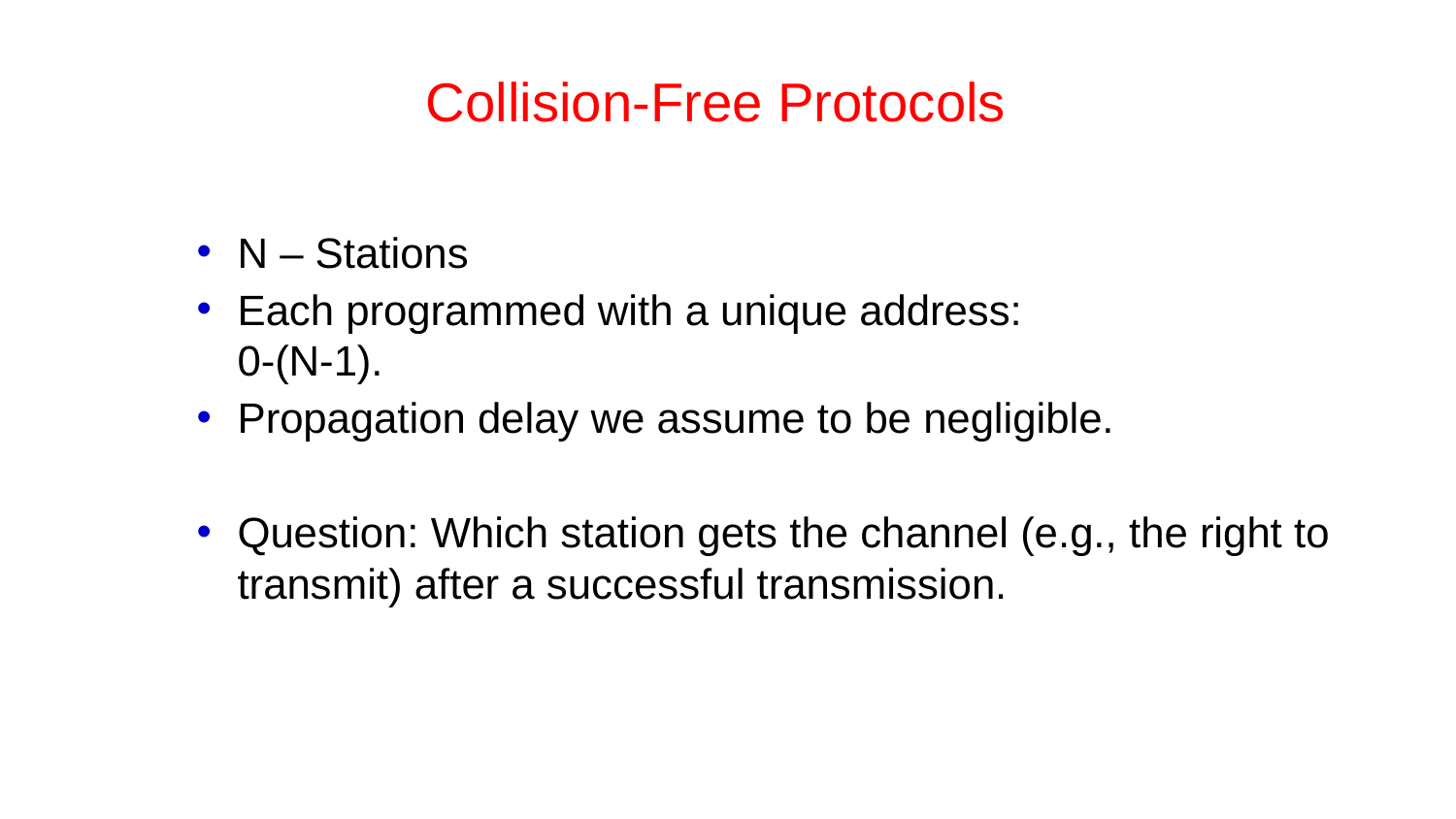

# Collision-Free Protocols
N – Stations
Each programmed with a unique address:
0-(N-1).
Propagation delay we assume to be negligible.

Question: Which station gets the channel (e.g., the right to transmit) after a successful transmission.